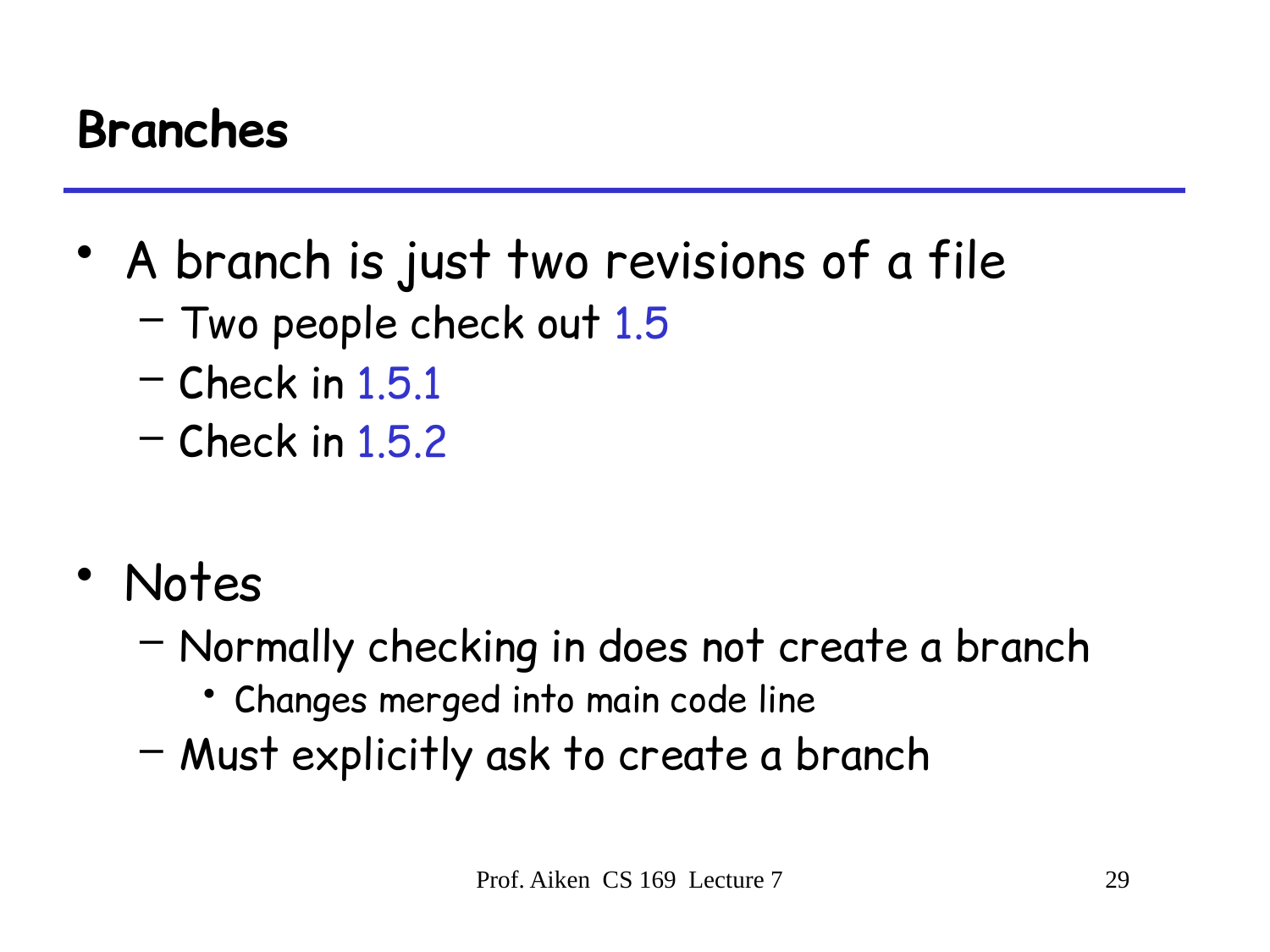

# Branches
A branch is just two revisions of a file
Two people check out 1.5
Check in 1.5.1
Check in 1.5.2

Notes
Normally checking in does not create a branch
Changes merged into main code line
Must explicitly ask to create a branch
Prof. Aiken  CS 169  Lecture 7
29